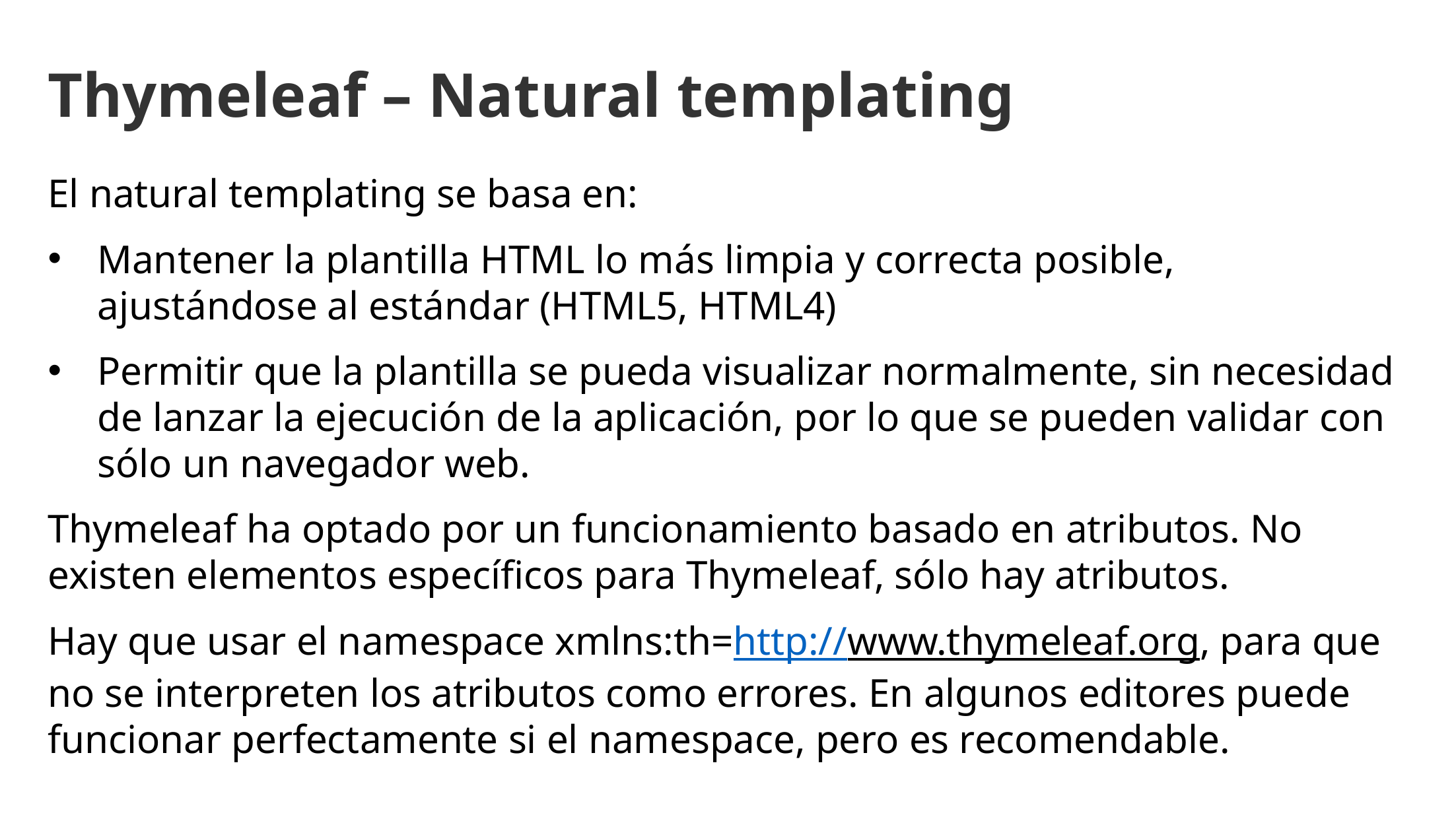

Thymeleaf – Natural templating
El natural templating se basa en:
Mantener la plantilla HTML lo más limpia y correcta posible, ajustándose al estándar (HTML5, HTML4)
Permitir que la plantilla se pueda visualizar normalmente, sin necesidad de lanzar la ejecución de la aplicación, por lo que se pueden validar con sólo un navegador web.
Thymeleaf ha optado por un funcionamiento basado en atributos. No existen elementos específicos para Thymeleaf, sólo hay atributos.
Hay que usar el namespace xmlns:th=http://www.thymeleaf.org, para que no se interpreten los atributos como errores. En algunos editores puede funcionar perfectamente si el namespace, pero es recomendable.